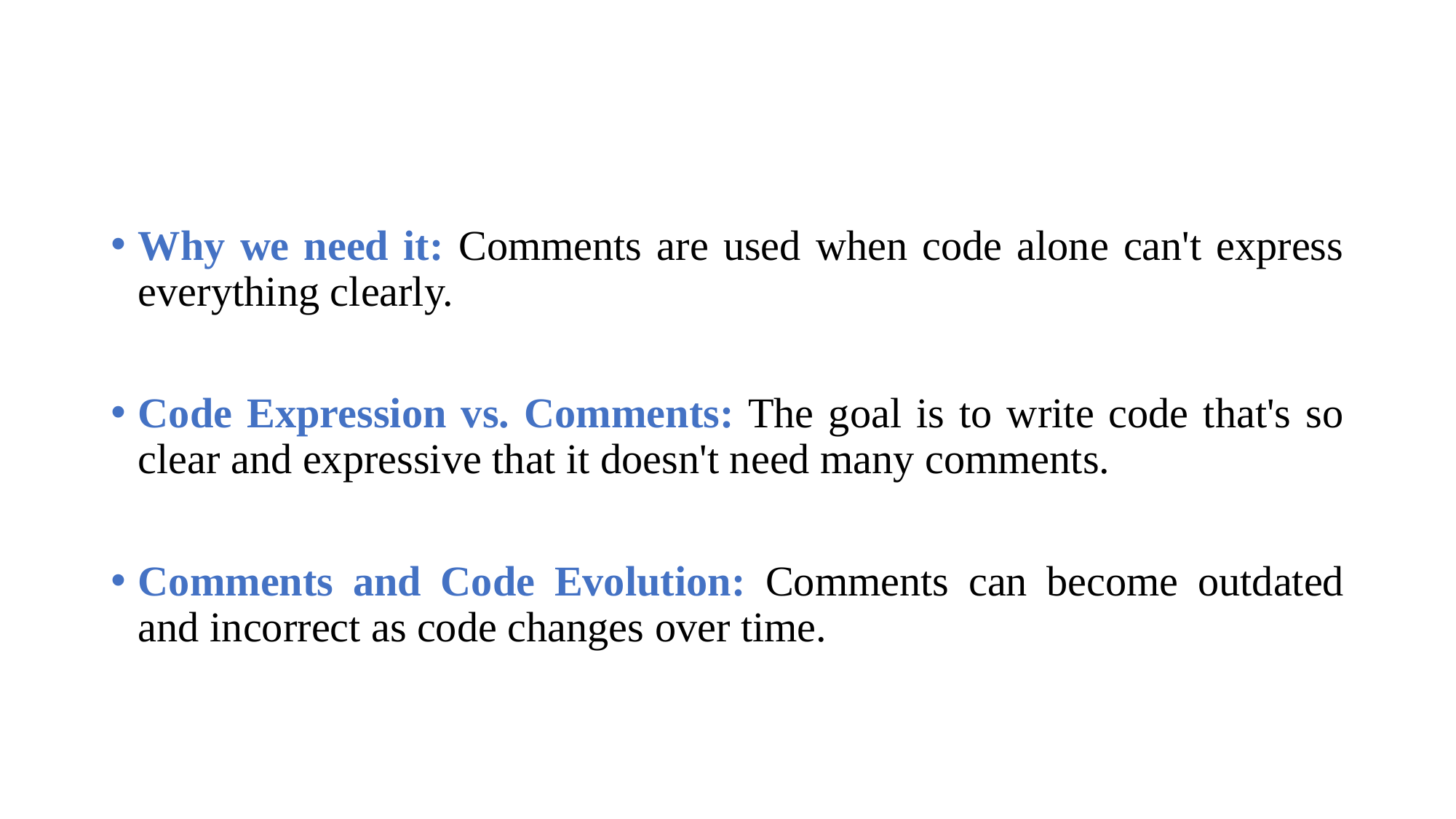

#
Why we need it: Comments are used when code alone can't express everything clearly.

Code Expression vs. Comments: The goal is to write code that's so clear and expressive that it doesn't need many comments.

Comments and Code Evolution: Comments can become outdated and incorrect as code changes over time.